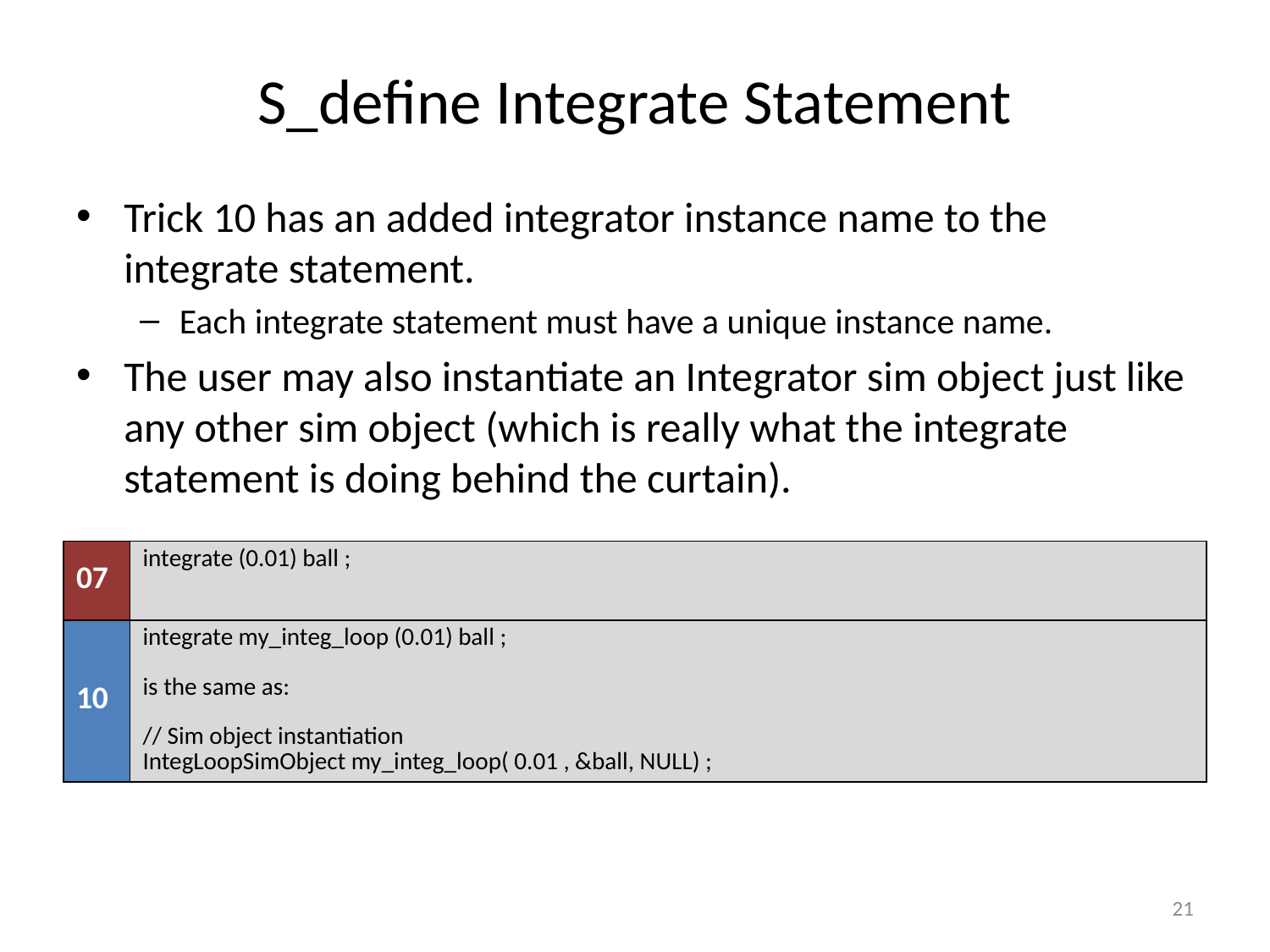

# S_define Integrate Statement
Trick 10 has an added integrator instance name to the integrate statement.
Each integrate statement must have a unique instance name.
The user may also instantiate an Integrator sim object just like any other sim object (which is really what the integrate statement is doing behind the curtain).

| 07 | integrate (0.01) ball ; |
| --- | --- |
| 10 | integrate my\_integ\_loop (0.01) ball ; is the same as: // Sim object instantiation IntegLoopSimObject my\_integ\_loop( 0.01 , &ball, NULL) ; |

21